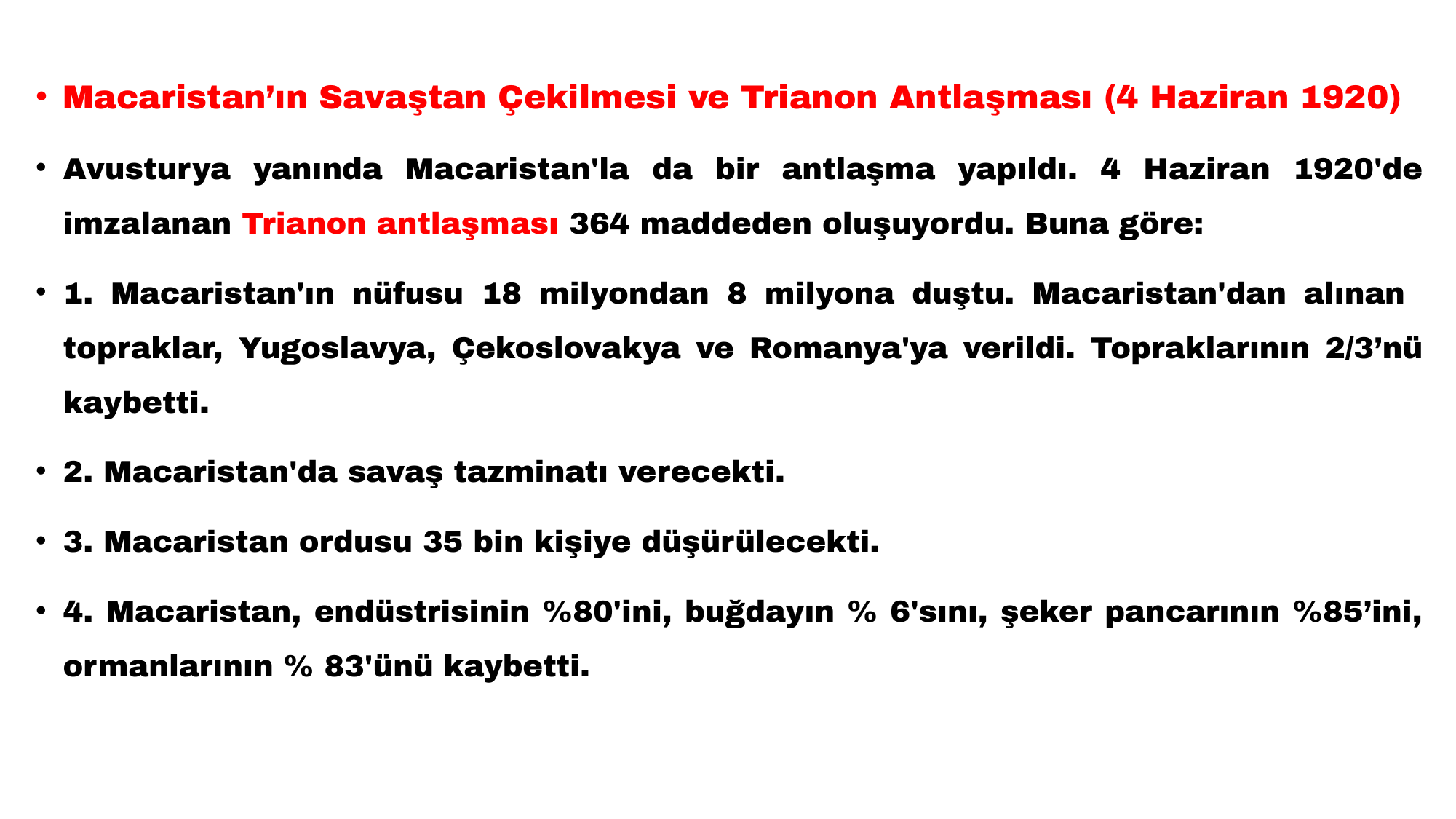

#
Macaristan’ın Savaştan Çekilmesi ve Trianon Antlaşması (4 Haziran 1920)
Avusturya yanında Macaristan'la da bir antlaşma yapıldı. 4 Haziran 1920'de imzalanan Trianon antlaşması 364 maddeden oluşuyordu. Buna göre:
1. Macaristan'ın nüfusu 18 milyondan 8 milyona duştu. Macaristan'dan alınan  topraklar, Yugoslavya, Çekoslovakya ve Romanya'ya verildi. Topraklarının 2/3’nü kaybetti.
2. Macaristan'da savaş tazminatı verecekti.
3. Macaristan ordusu 35 bin kişiye düşürülecekti.
4. Macaristan, endüstrisinin %80'ini, buğdayın % 6'sını, şeker pancarının %85’ini, ormanlarının % 83'ünü kaybetti.